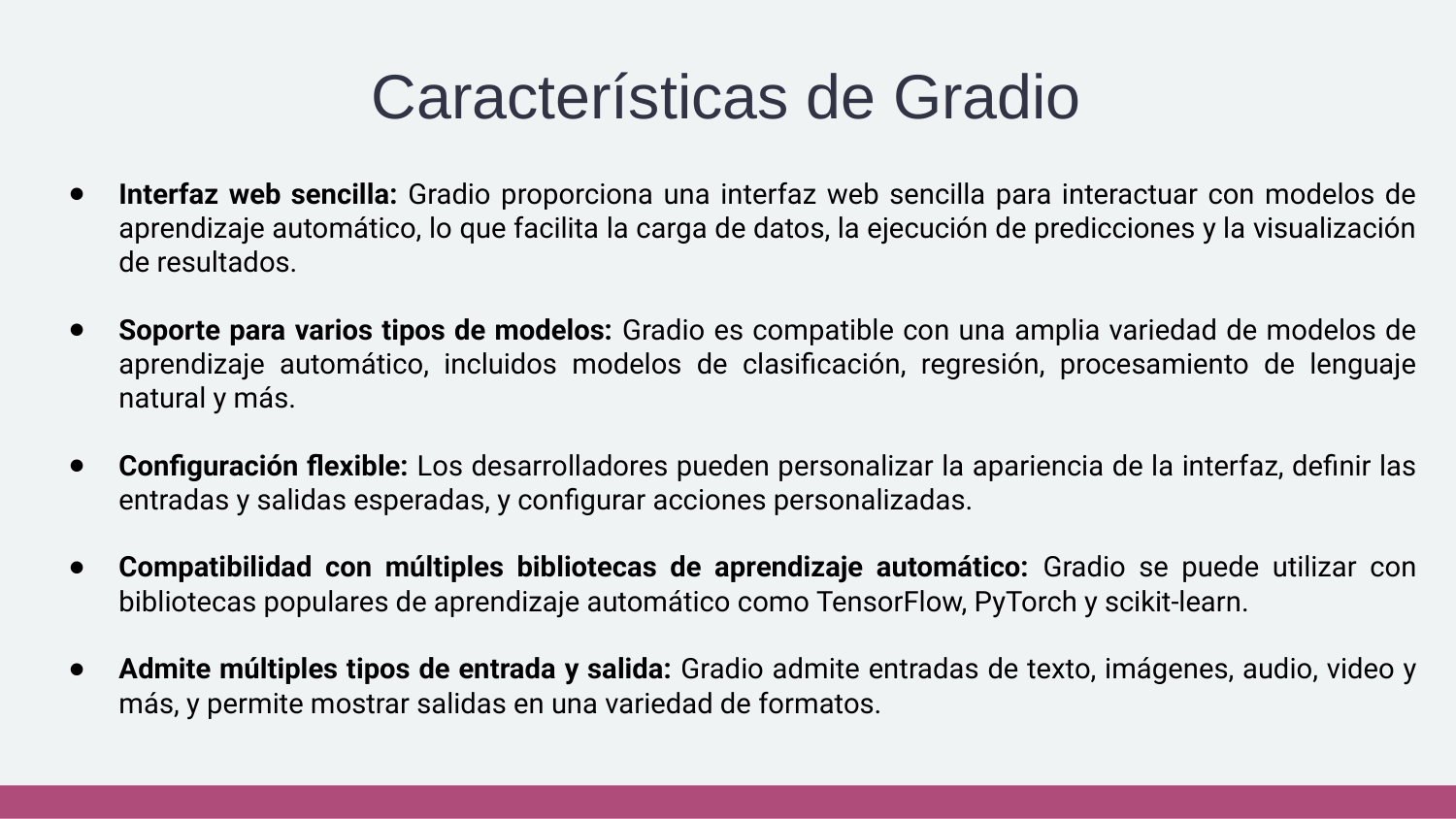

# Características de Gradio
Interfaz web sencilla: Gradio proporciona una interfaz web sencilla para interactuar con modelos de aprendizaje automático, lo que facilita la carga de datos, la ejecución de predicciones y la visualización de resultados.

Soporte para varios tipos de modelos: Gradio es compatible con una amplia variedad de modelos de aprendizaje automático, incluidos modelos de clasificación, regresión, procesamiento de lenguaje natural y más.

Configuración flexible: Los desarrolladores pueden personalizar la apariencia de la interfaz, definir las entradas y salidas esperadas, y configurar acciones personalizadas.

Compatibilidad con múltiples bibliotecas de aprendizaje automático: Gradio se puede utilizar con bibliotecas populares de aprendizaje automático como TensorFlow, PyTorch y scikit-learn.

Admite múltiples tipos de entrada y salida: Gradio admite entradas de texto, imágenes, audio, video y más, y permite mostrar salidas en una variedad de formatos.